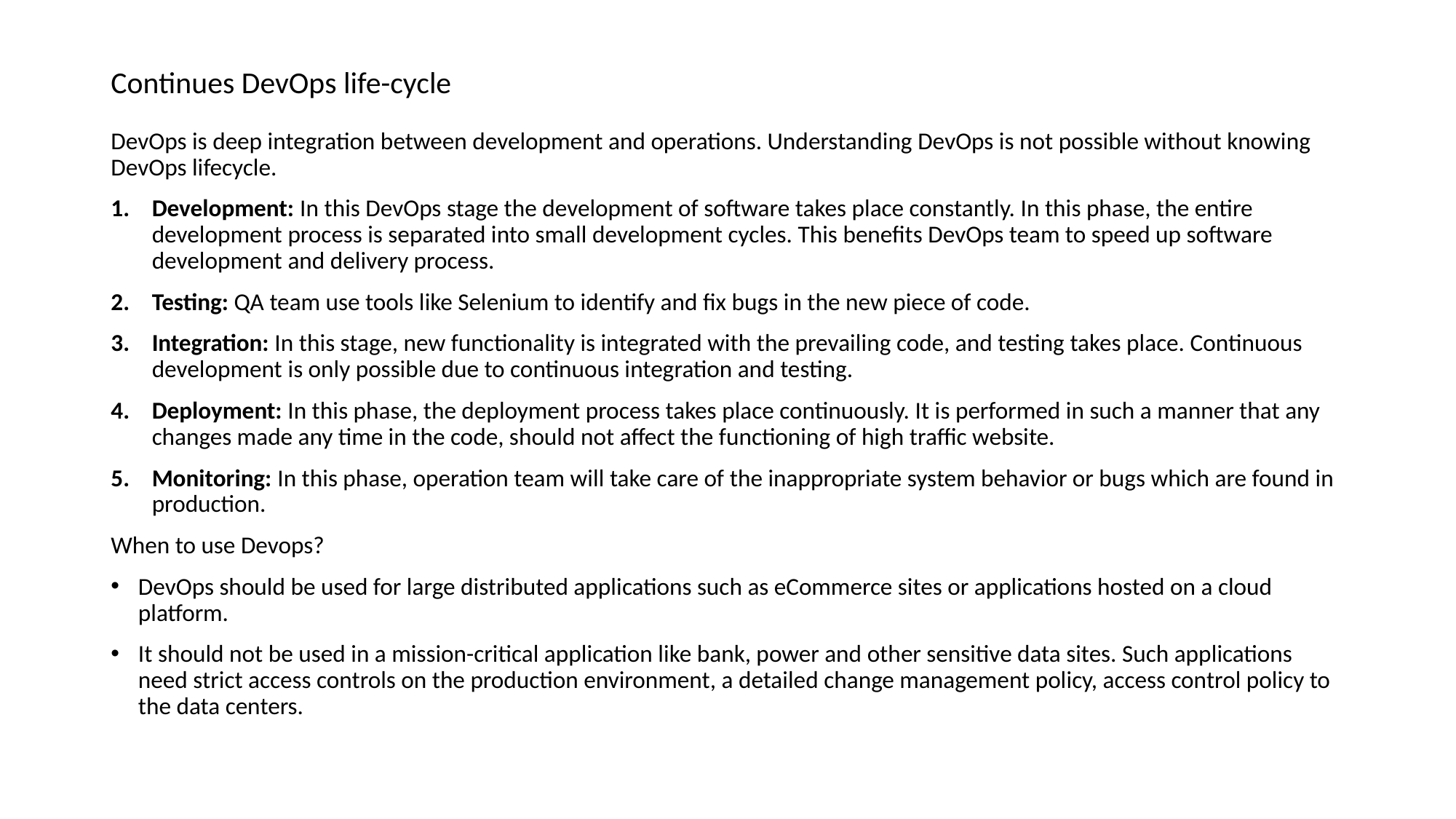

# Continues DevOps life-cycle
DevOps is deep integration between development and operations. Understanding DevOps is not possible without knowing DevOps lifecycle.
Development: In this DevOps stage the development of software takes place constantly. In this phase, the entire development process is separated into small development cycles. This benefits DevOps team to speed up software development and delivery process.
Testing: QA team use tools like Selenium to identify and fix bugs in the new piece of code.
Integration: In this stage, new functionality is integrated with the prevailing code, and testing takes place. Continuous development is only possible due to continuous integration and testing.
Deployment: In this phase, the deployment process takes place continuously. It is performed in such a manner that any changes made any time in the code, should not affect the functioning of high traffic website.
Monitoring: In this phase, operation team will take care of the inappropriate system behavior or bugs which are found in production.
When to use Devops?
DevOps should be used for large distributed applications such as eCommerce sites or applications hosted on a cloud platform.
It should not be used in a mission-critical application like bank, power and other sensitive data sites. Such applications need strict access controls on the production environment, a detailed change management policy, access control policy to the data centers.